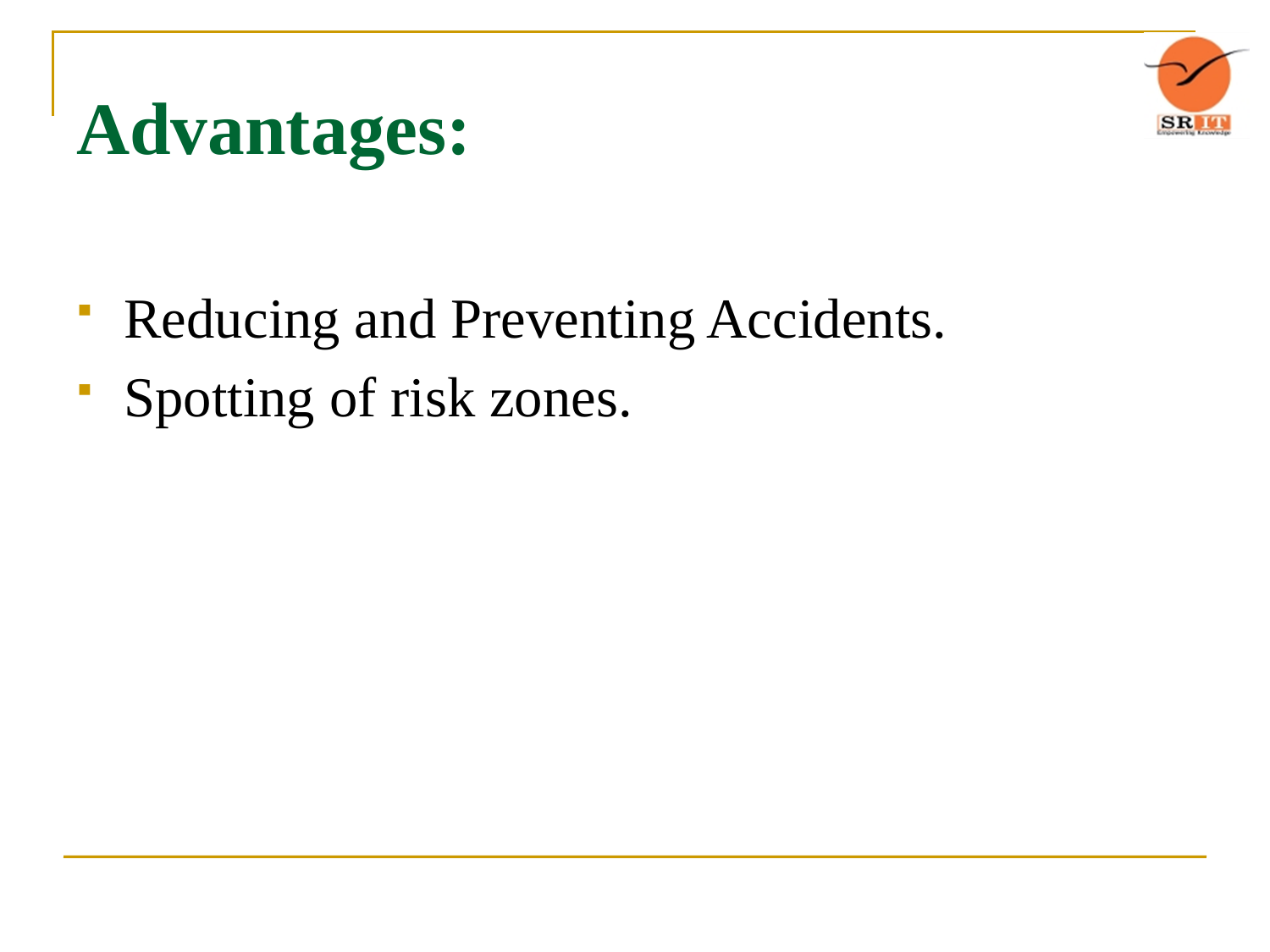

# Advantages:
Reducing and Preventing Accidents.
Spotting of risk zones.